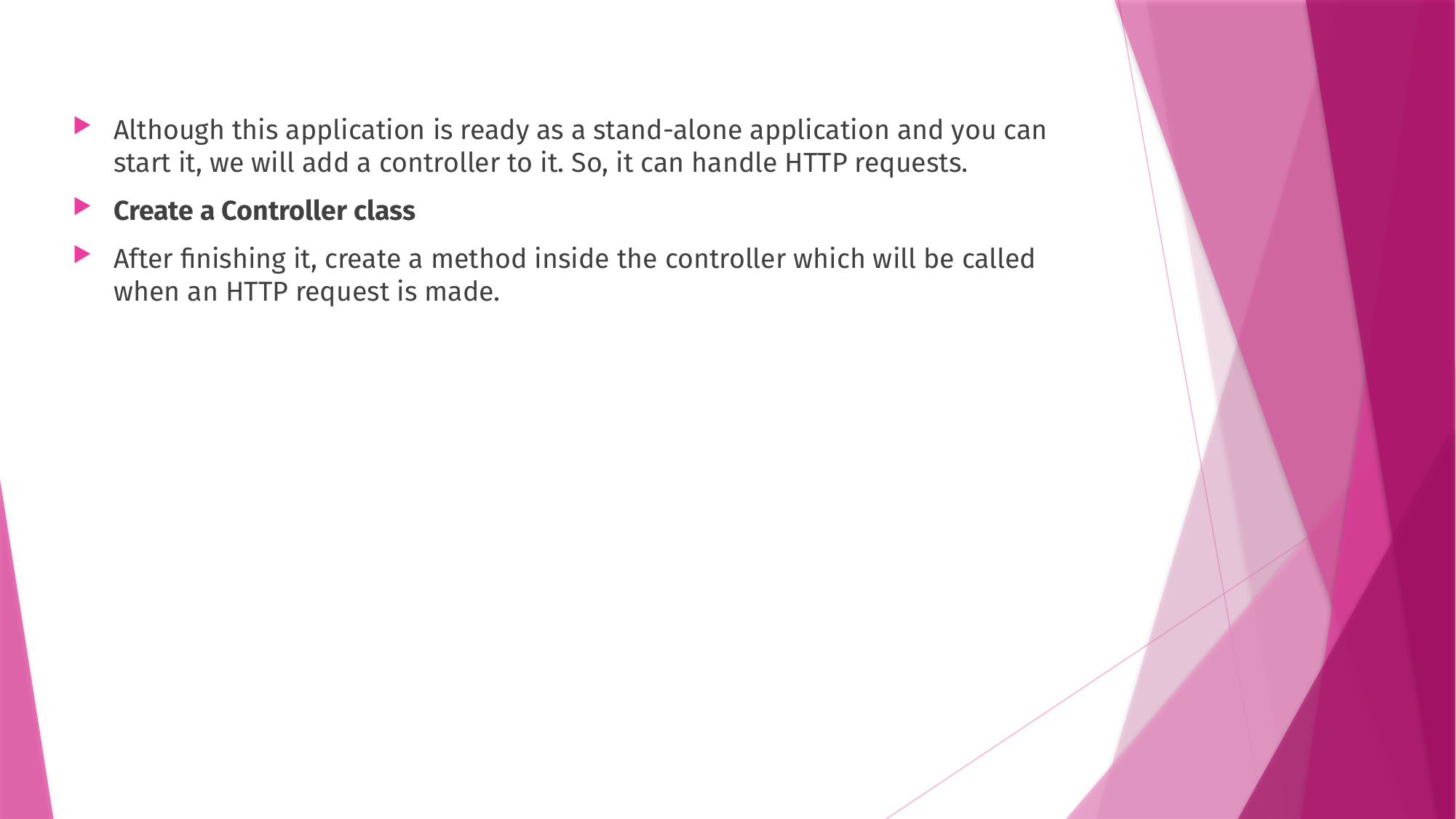

Although this application is ready as a stand-alone application and you can start it, we will add a controller to it. So, it can handle HTTP requests.
Create a Controller class
After finishing it, create a method inside the controller which will be called when an HTTP request is made.